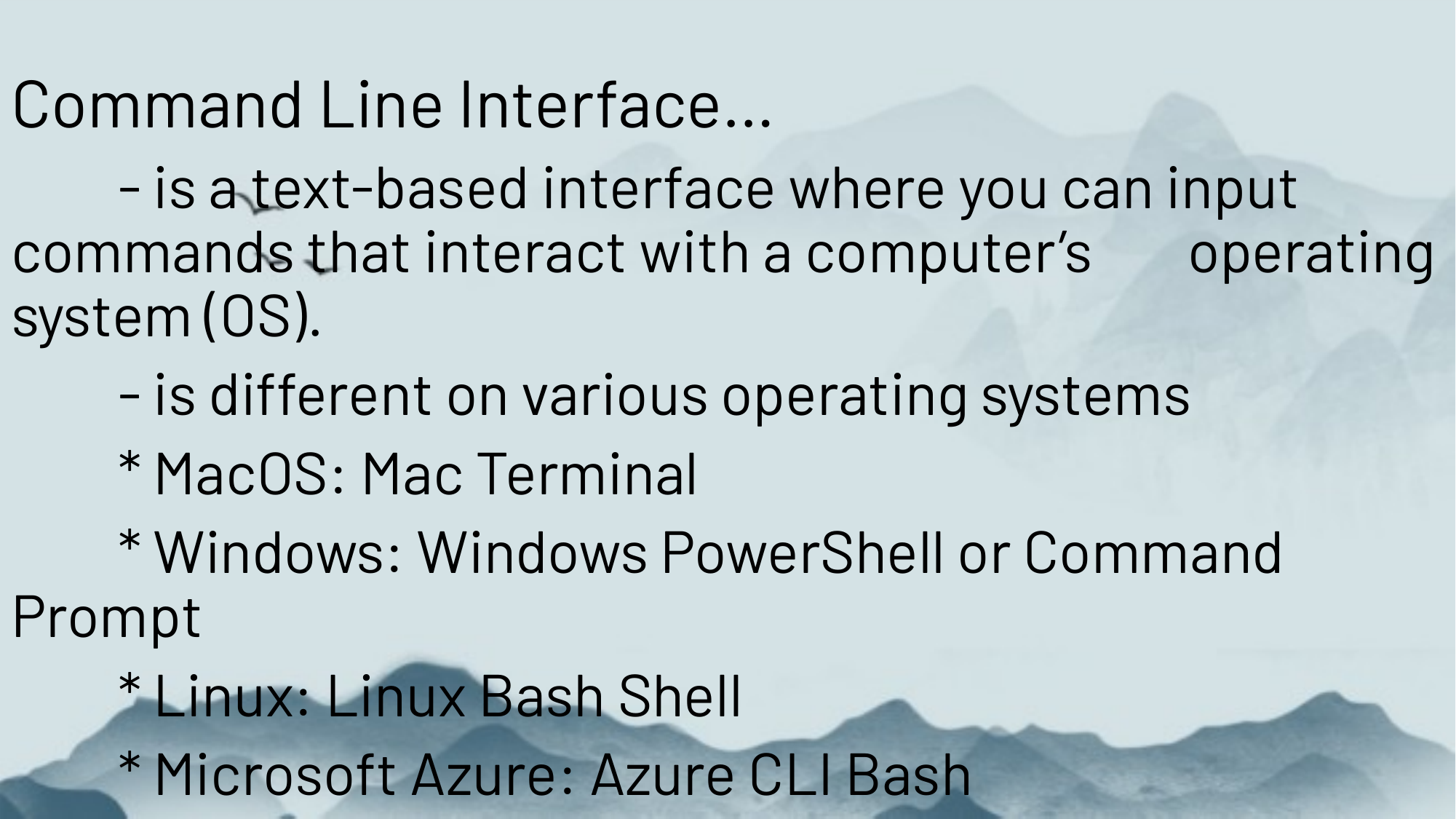

Command Line Interface…
	- is a text-based interface where you can input 	commands that interact with a computer’s 	operating system (OS).
	- is different on various operating systems
		* MacOS: Mac Terminal
		* Windows: Windows PowerShell or Command 					Prompt
		* Linux: Linux Bash Shell
		* Microsoft Azure: Azure CLI Bash